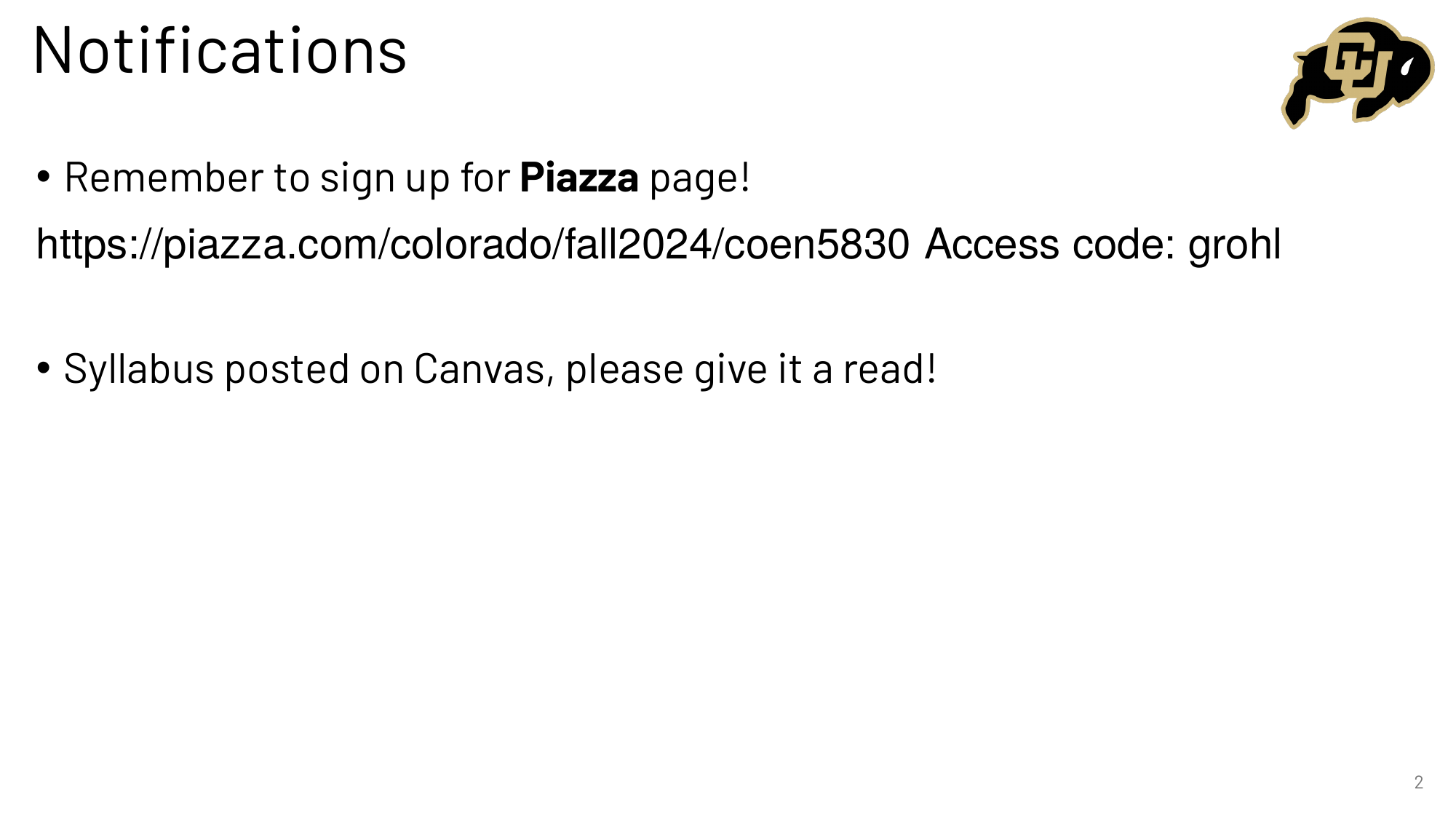

# Notifications
Remember to sign up for Piazza page!
https://piazza.com/colorado/fall2024/coen5830 Access code: grohl

Syllabus posted on Canvas, please give it a read!
2